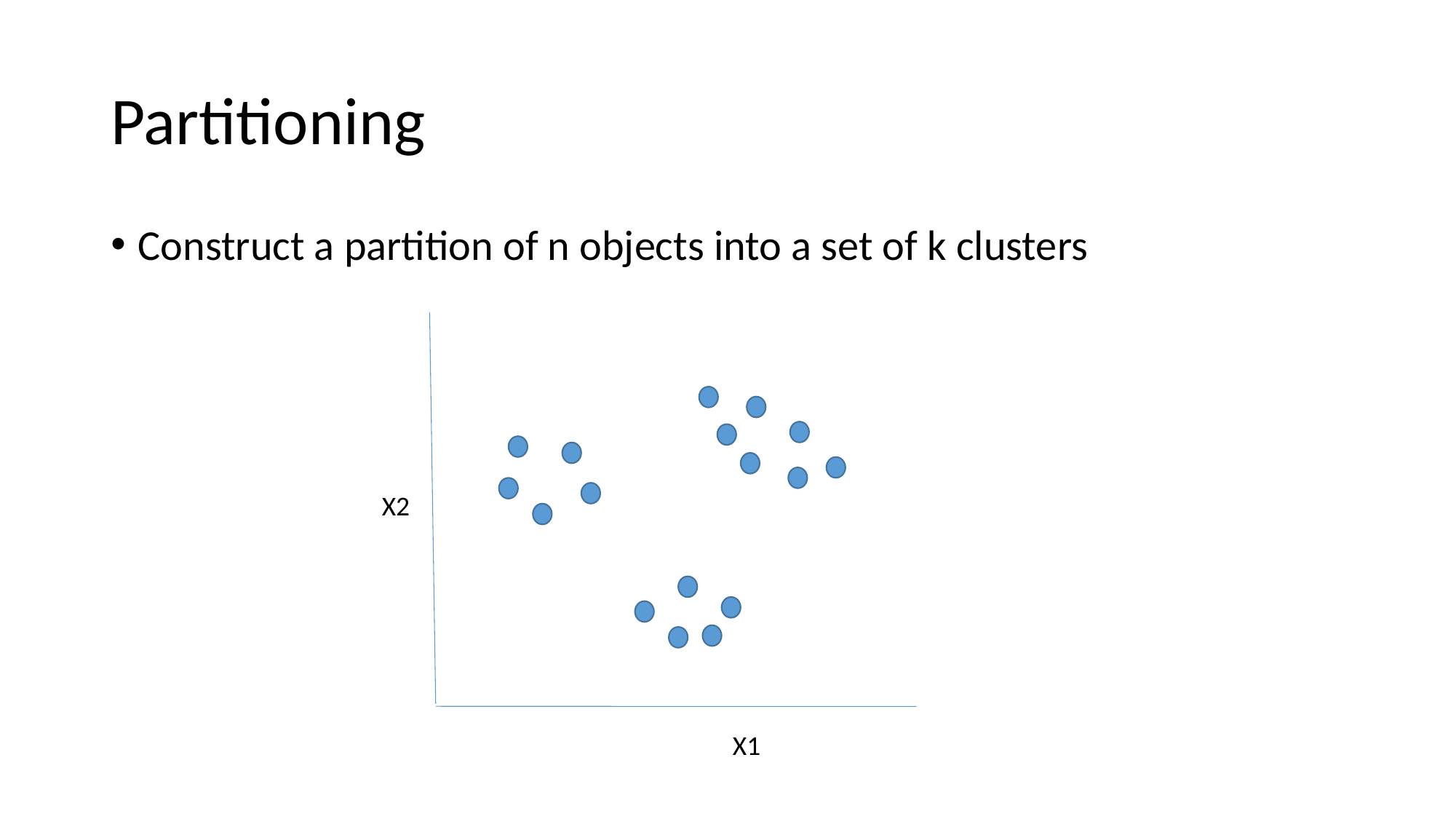

# Partitioning
Construct a partition of n objects into a set of k clusters

X2

X1